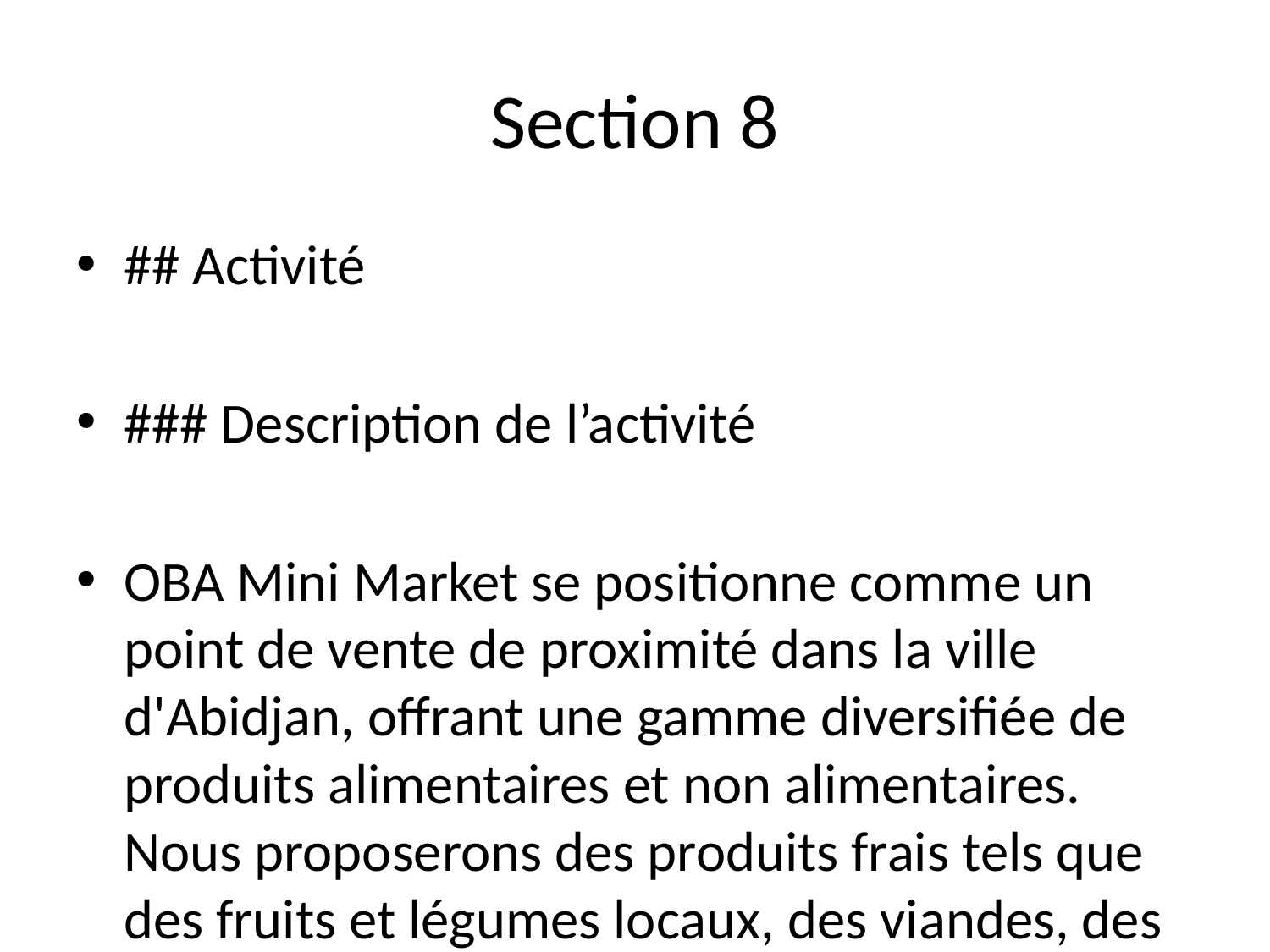

# Section 8
## Activité

### Description de l’activité

OBA Mini Market se positionne comme un point de vente de proximité dans la ville d'Abidjan, offrant une gamme diversifiée de produits alimentaires et non alimentaires. Nous proposerons des produits frais tels que des fruits et légumes locaux, des viandes, des produits laitiers, ainsi qu'une sélection de produits d'épicerie courante (céréales, huiles, conserves) et des articles d'hygiène personnelle. Le format de vente sera principalement celui du libre-service, ce qui permettra aux clients de choisir facilement leurs produits tout en bénéficiant d'un agencement clair et accessible.

Notre proposition de valeur repose sur la réponse à plusieurs besoins clients identifiés dans le quartier : la qualité des produits, la rapidité du service et la proximité. En effet, de nombreux clients potentiels expriment des frustrations concernant la disponibilité et la fraîcheur des produits dans les grandes surfaces, ainsi que le temps nécessaire pour s'y re